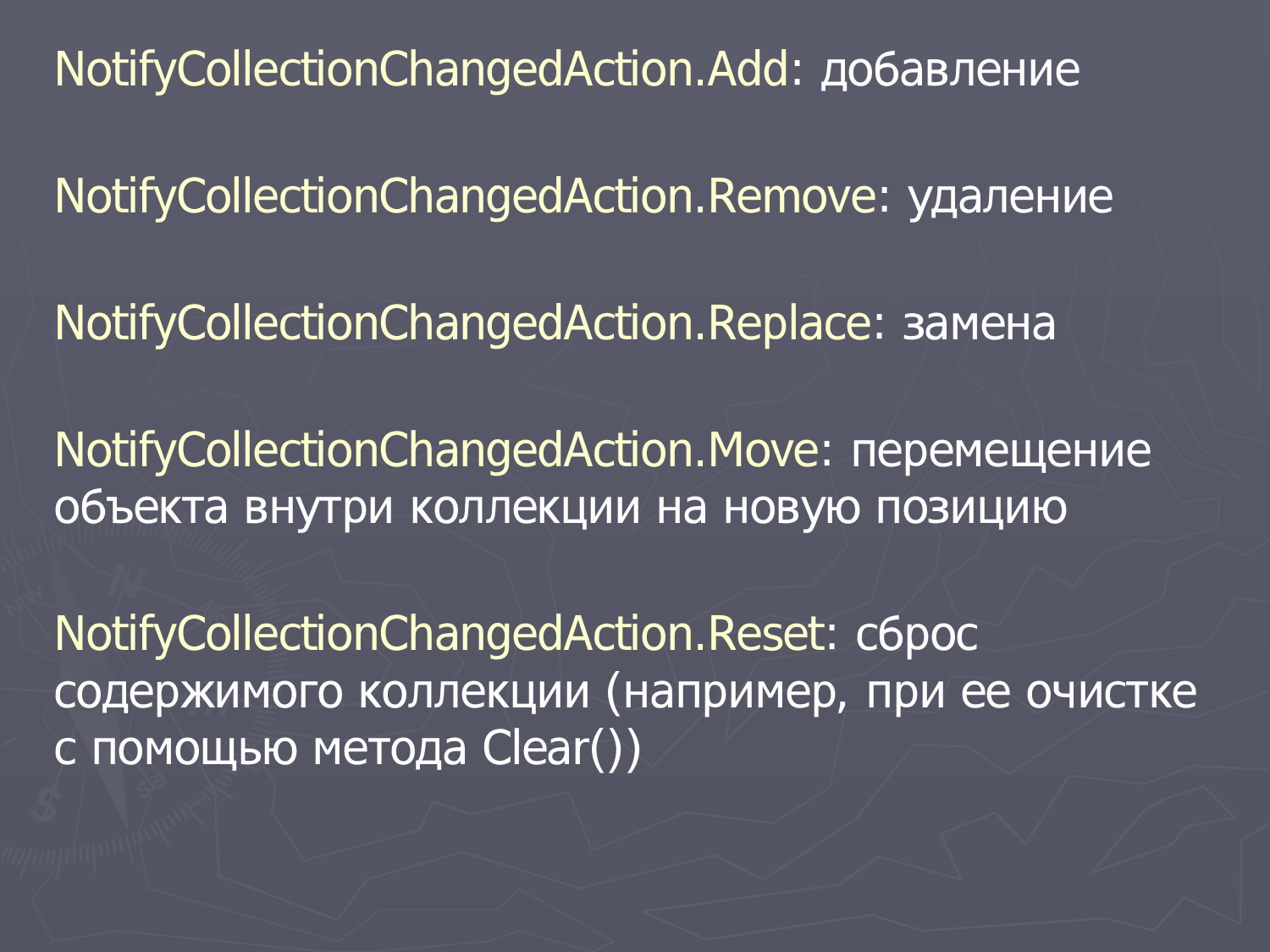

NotifyCollectionChangedAction.Add: добавление

NotifyCollectionChangedAction.Remove: удаление

NotifyCollectionChangedAction.Replace: замена

NotifyCollectionChangedAction.Move: перемещение объекта внутри коллекции на новую позицию

NotifyCollectionChangedAction.Reset: сброс содержимого коллекции (например, при ее очистке с помощью метода Clear())